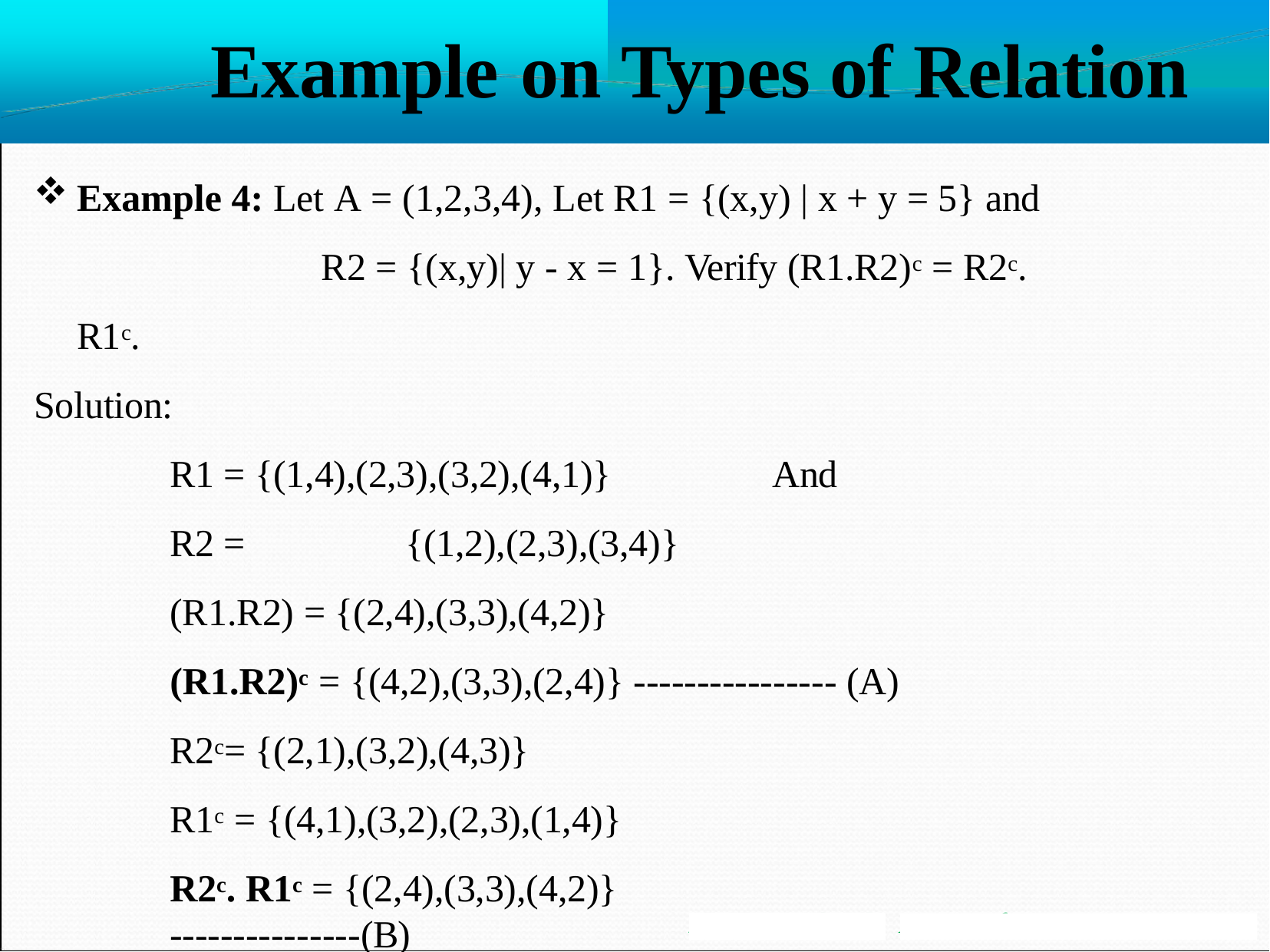

# Example	on Types	of	Relation
Example 4: Let A = (1,2,3,4), Let R1 = {(x,y) | x + y = 5} and 	R2 = {(x,y)| y - x = 1}. Verify (R1.R2)c = R2c. R1c.
Solution:
R1 = {(1,4),(2,3),(3,2),(4,1)}	And
R2 =	{(1,2),(2,3),(3,4)}
(R1.R2) = {(2,4),(3,3),(4,2)}
(R1.R2)c = {(4,2),(3,3),(2,4)} ---------------- (A) R2c= {(2,1),(3,2),(4,3)}
R1c = {(4,1),(3,2),(2,3),(1,4)}
R2c. R1c = {(2,4),(3,3),(4,2)}	---------------(B)
Therefore from (A) & (B) we get, (R1.R2)c = R2c. R1c.
Mr. S. B. Shinde
Asst Professor, MESCOE Pune